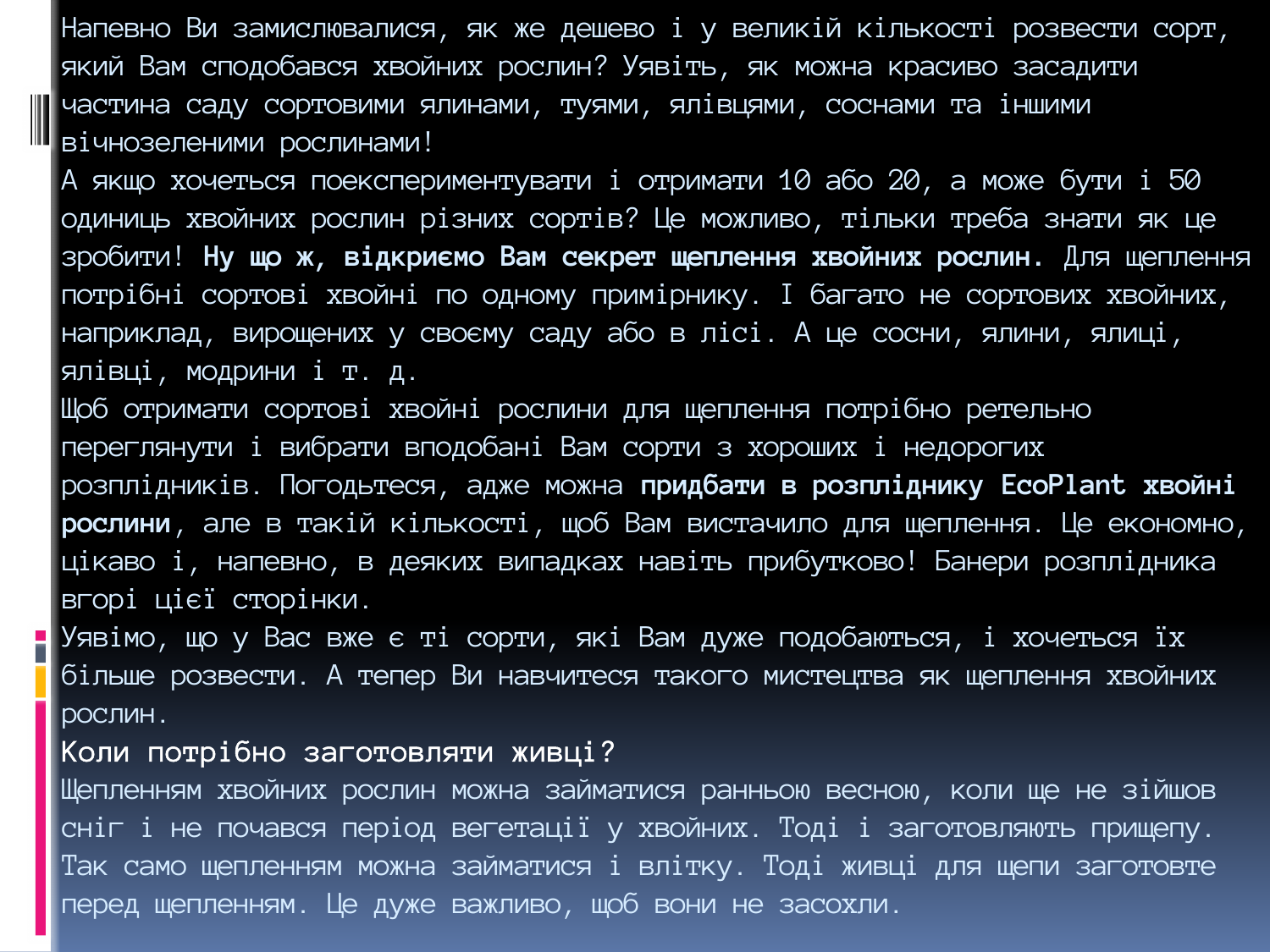

# Напевно Ви замислювалися, як же дешево і у великій кількості розвести сорт, який Вам сподобався хвойних рослин? Уявіть, як можна красиво засадити частина саду сортовими ялинами, туями, ялівцями, соснами та іншими вічнозеленими рослинами! А якщо хочеться поекспериментувати і отримати 10 або 20, а може бути і 50 одиниць хвойних рослин різних сортів? Це можливо, тільки треба знати як це зробити! Ну що ж, відкриємо Вам секрет щеплення хвойних рослин. Для щеплення потрібні сортові хвойні по одному примірнику. І багато не сортових хвойних, наприклад, вирощених у своєму саду або в лісі. А це сосни, ялини, ялиці, ялівці, модрини і т. д. Щоб отримати сортові хвойні рослини для щеплення потрібно ретельно переглянути і вибрати вподобані Вам сорти з хороших і недорогих розплідників. Погодьтеся, адже можна придбати в розпліднику EcoPlant хвойні рослини, але в такій кількості, щоб Вам вистачило для щеплення. Це економно, цікаво і, напевно, в деяких випадках навіть прибутково! Банери розплідника вгорі цієї сторінки. Уявімо, що у Вас вже є ті сорти, які Вам дуже подобаються, і хочеться їх більше розвести. А тепер Ви навчитеся такого мистецтва як щеплення хвойних рослин. Коли потрібно заготовляти живці? Щепленням хвойних рослин можна займатися ранньою весною, коли ще не зійшов сніг і не почався період вегетації у хвойних. Тоді і заготовляють прищепу. Так само щепленням можна займатися і влітку. Тоді живці для щепи заготовте перед щепленням. Це дуже важливо, щоб вони не засохли.